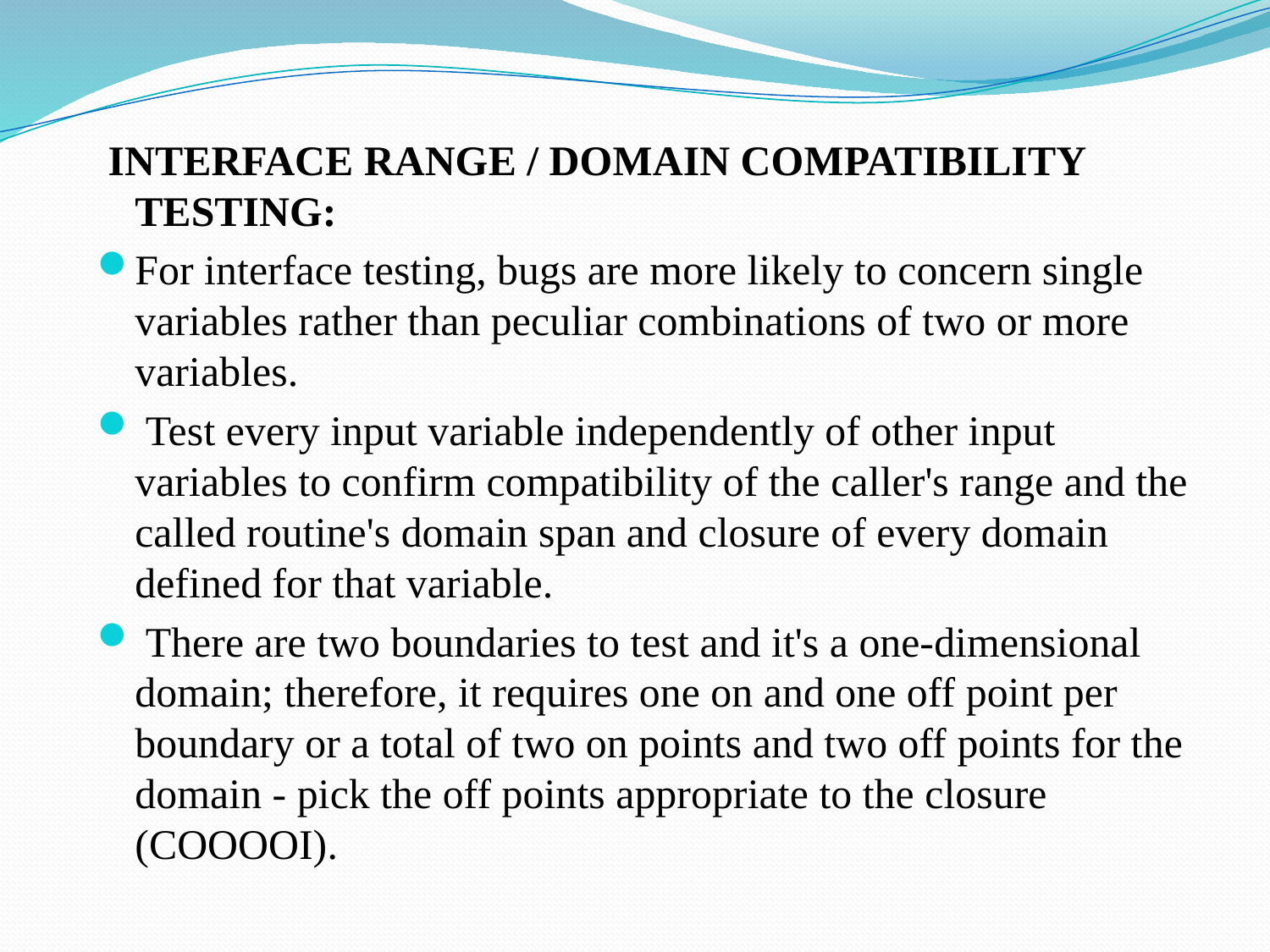

INTERFACE RANGE / DOMAIN COMPATIBILITY TESTING:
For interface testing, bugs are more likely to concern single variables rather than peculiar combinations of two or more variables.
 Test every input variable independently of other input variables to confirm compatibility of the caller's range and the called routine's domain span and closure of every domain defined for that variable.
 There are two boundaries to test and it's a one-dimensional domain; therefore, it requires one on and one off point per boundary or a total of two on points and two off points for the domain - pick the off points appropriate to the closure (COOOOI).